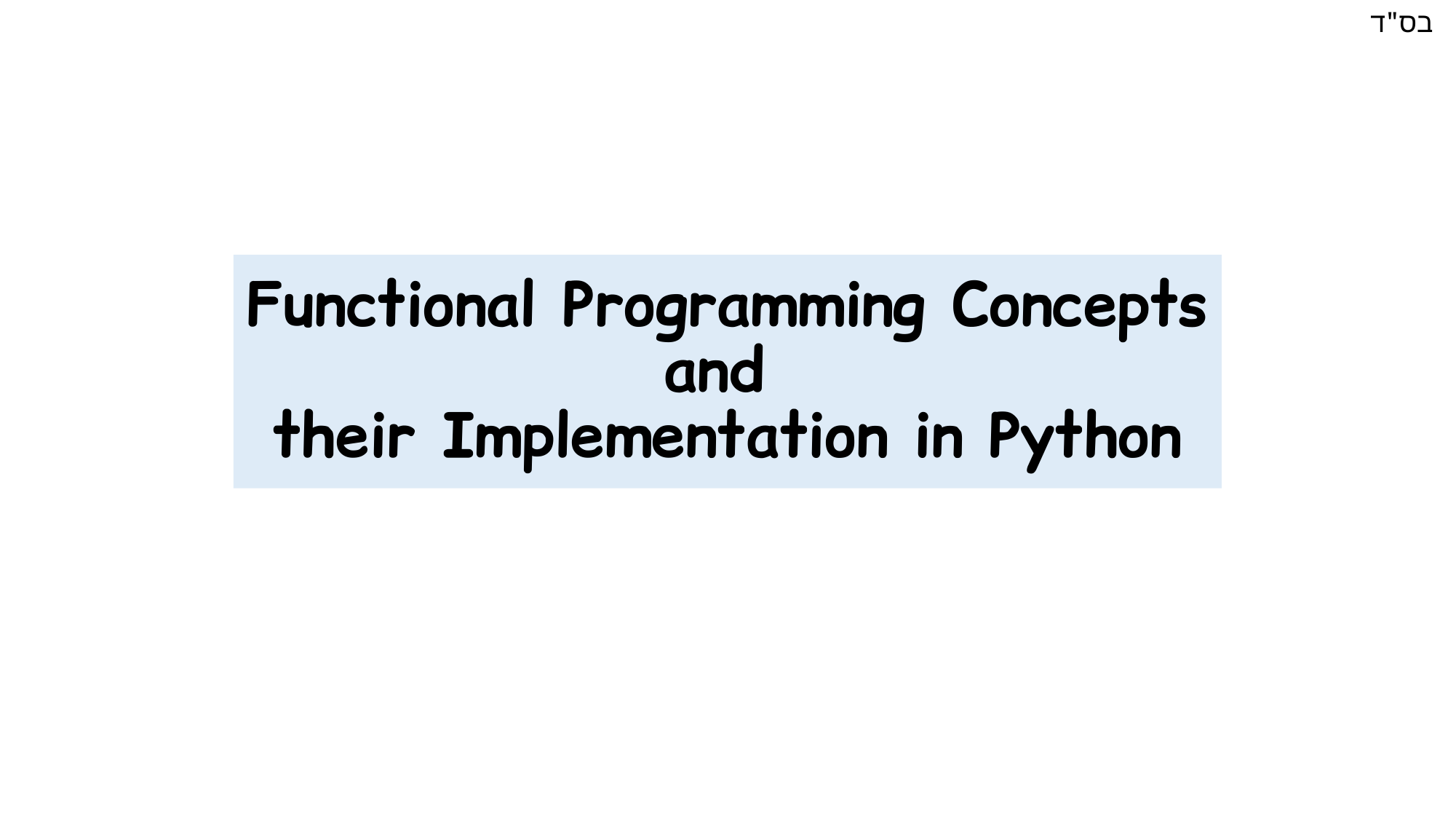

# Functional Programming Concepts and their Implementation in Python